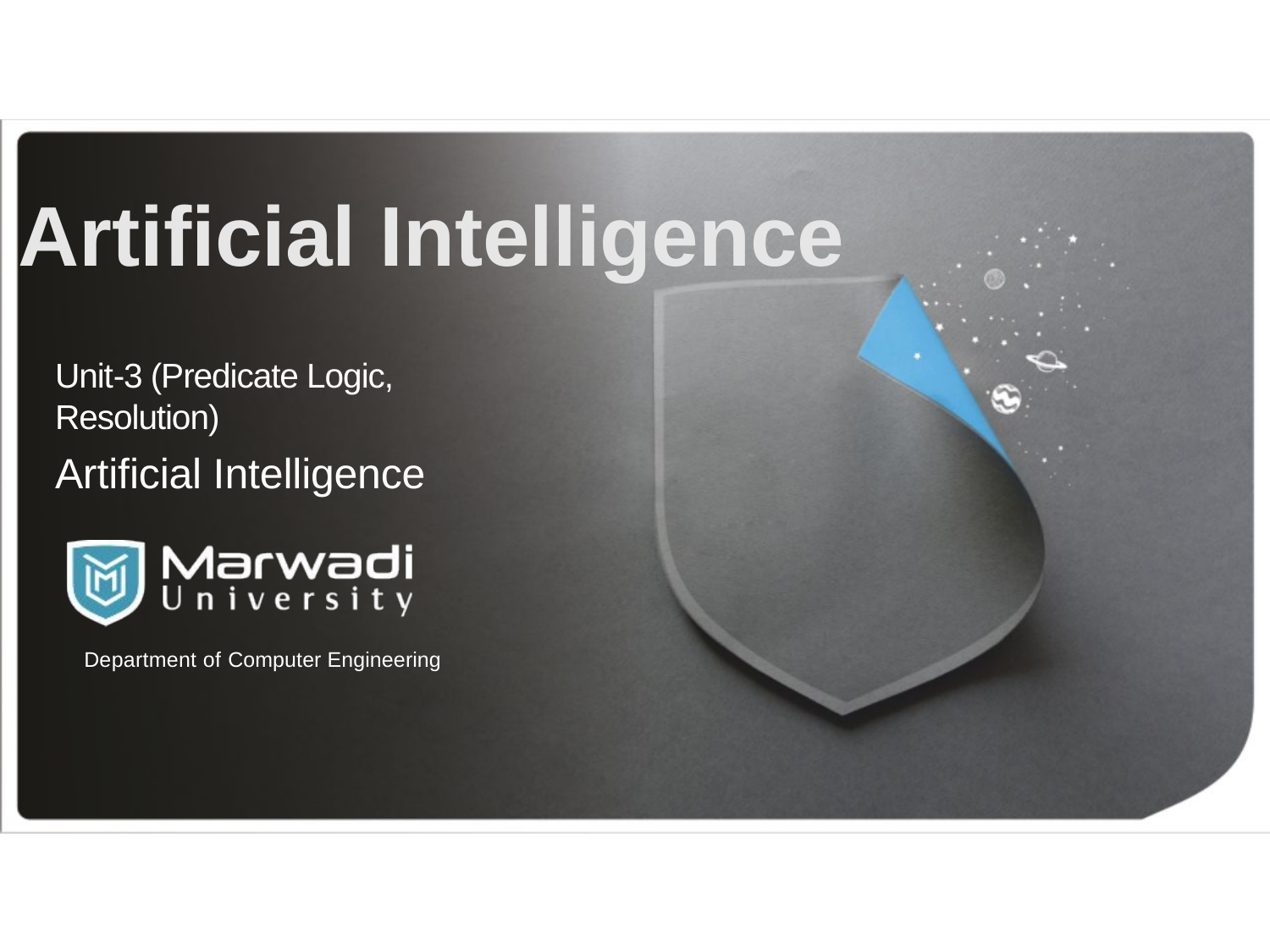

# Artificial Intelligence

Unit-3 (Predicate Logic, Resolution)
Artificial Intelligence

Department of Computer Engineering